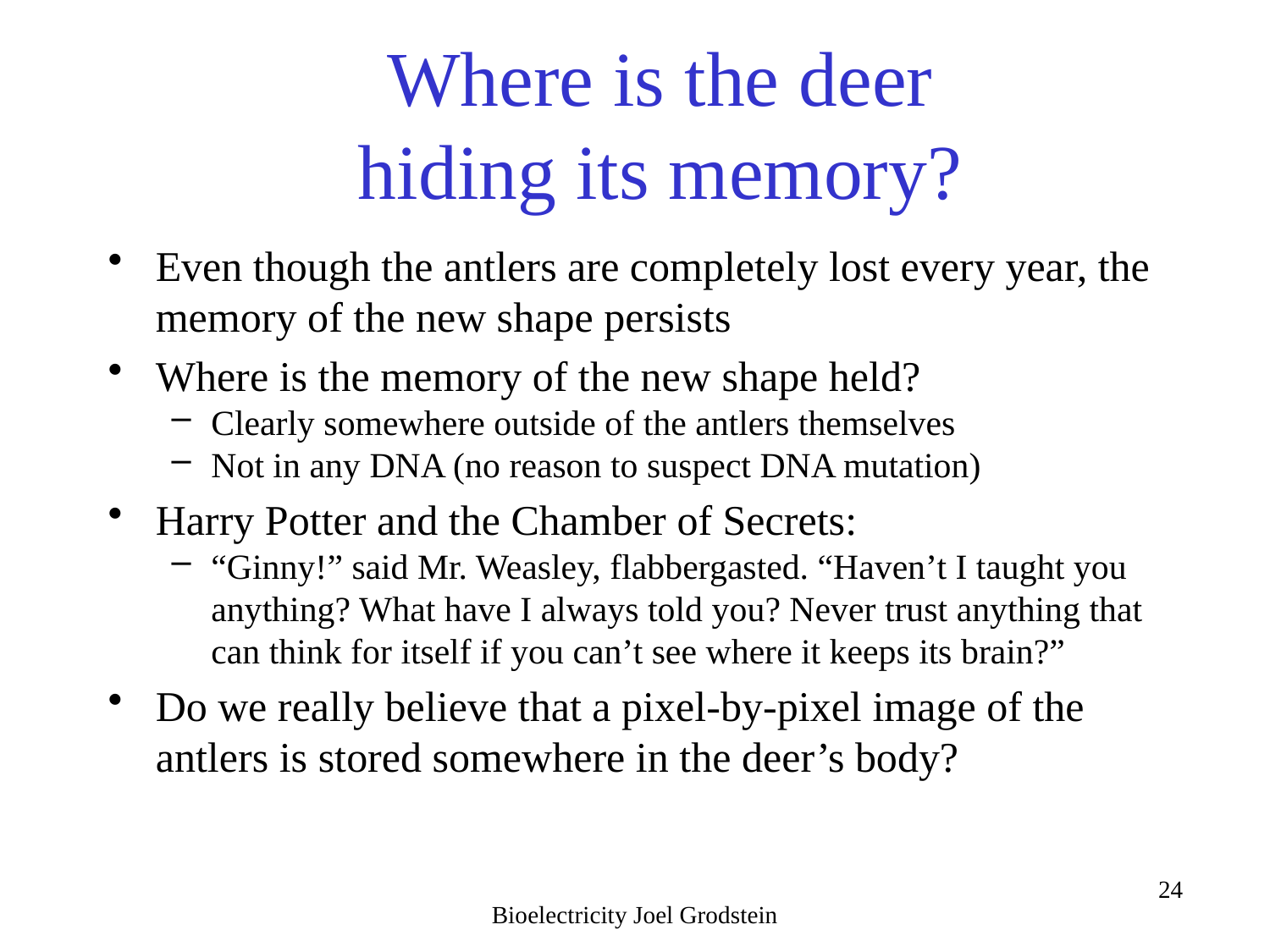

# Where is the deer hiding its memory?
Even though the antlers are completely lost every year, the memory of the new shape persists
Where is the memory of the new shape held?
Clearly somewhere outside of the antlers themselves
Not in any DNA (no reason to suspect DNA mutation)
Harry Potter and the Chamber of Secrets:
“Ginny!” said Mr. Weasley, flabbergasted. “Haven’t I taught you anything? What have I always told you? Never trust anything that can think for itself if you can’t see where it keeps its brain?”
Do we really believe that a pixel-by-pixel image of the antlers is stored somewhere in the deer’s body?

Bioelectricity Joel Grodstein